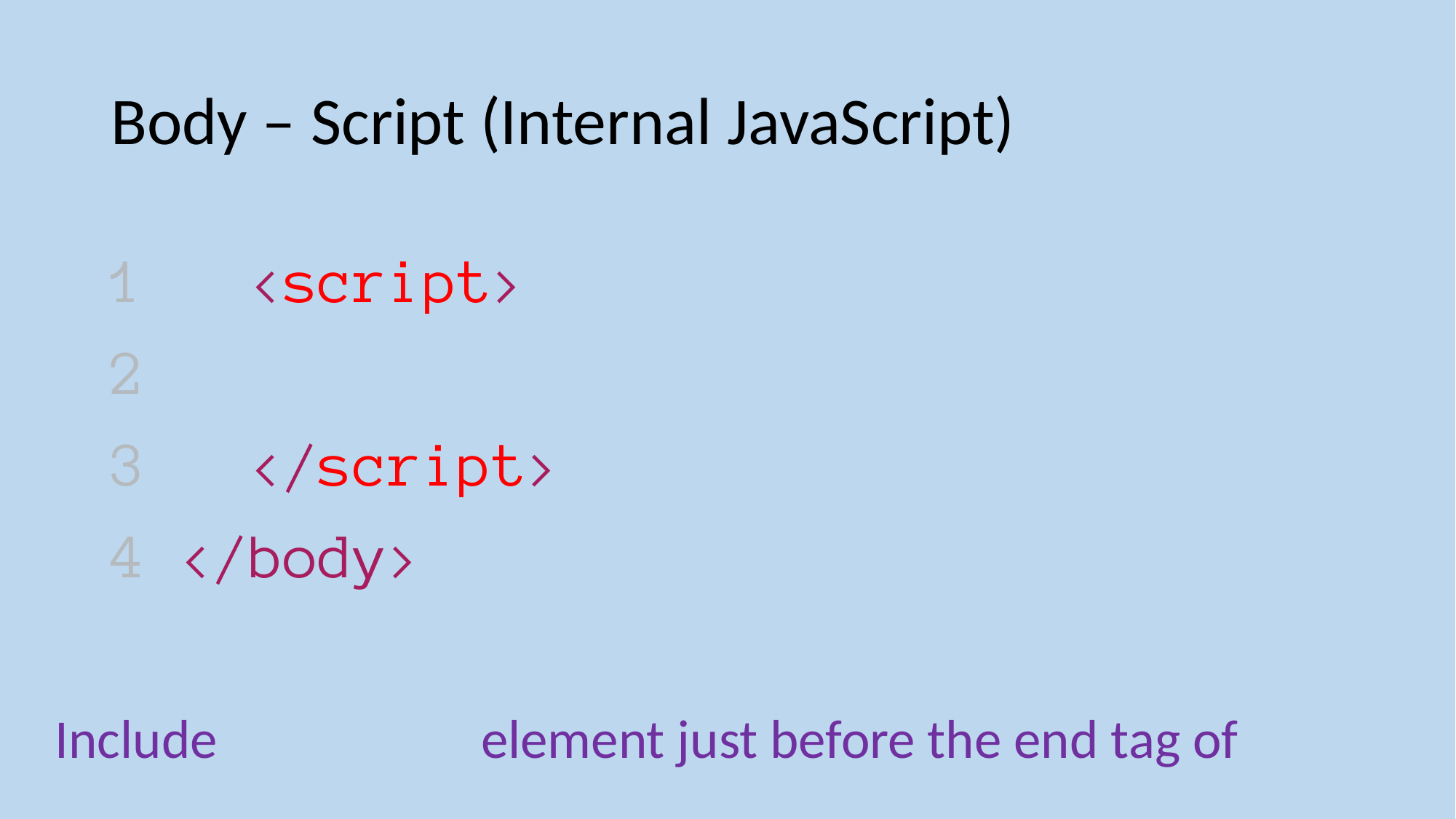

# Body – Script (Internal JavaScript)
1   <script>
2
3   </script>
4 </body>
Include          element just before the end tag of